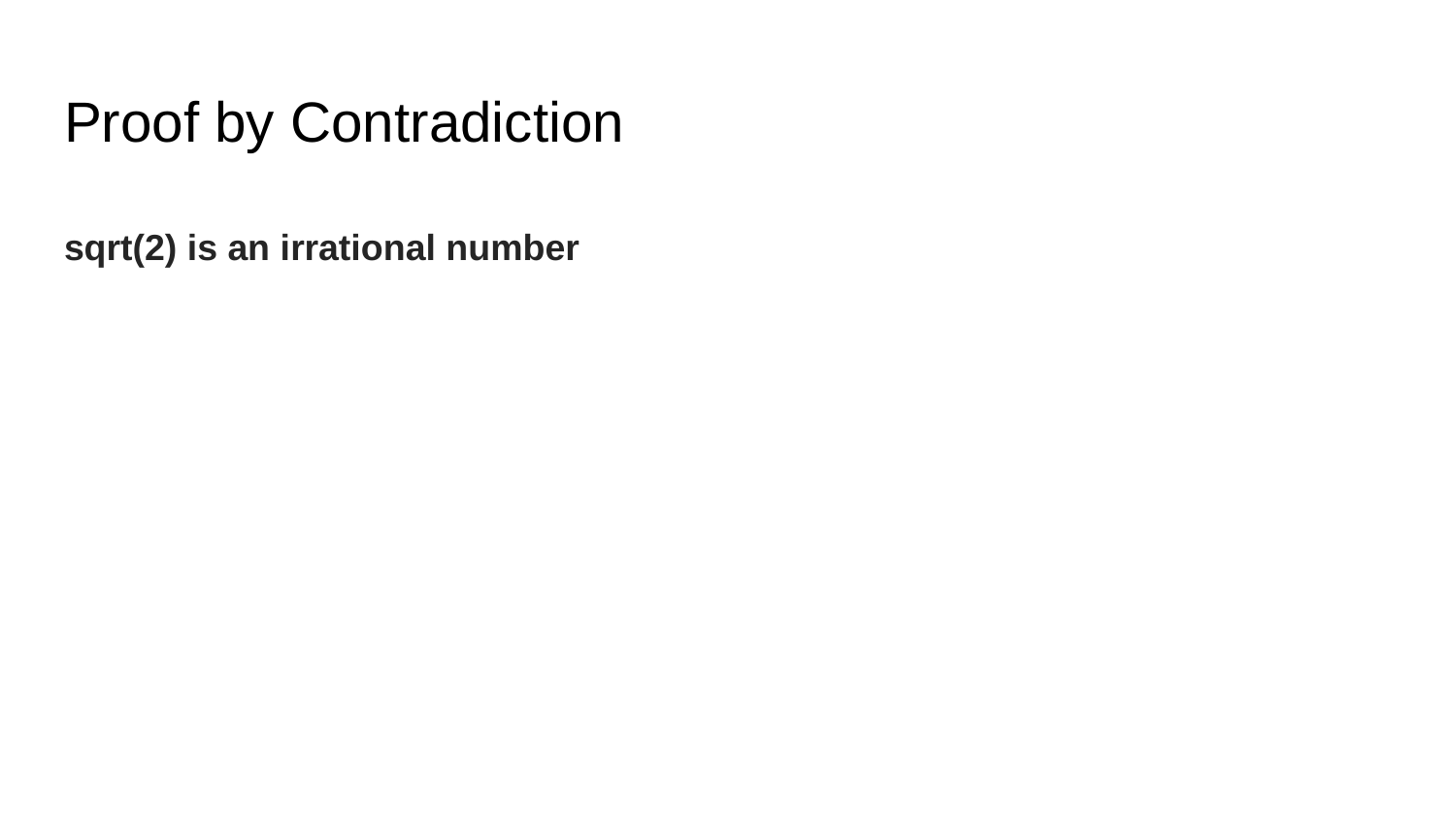

# Proof by Contradiction
sqrt(2) is an irrational number